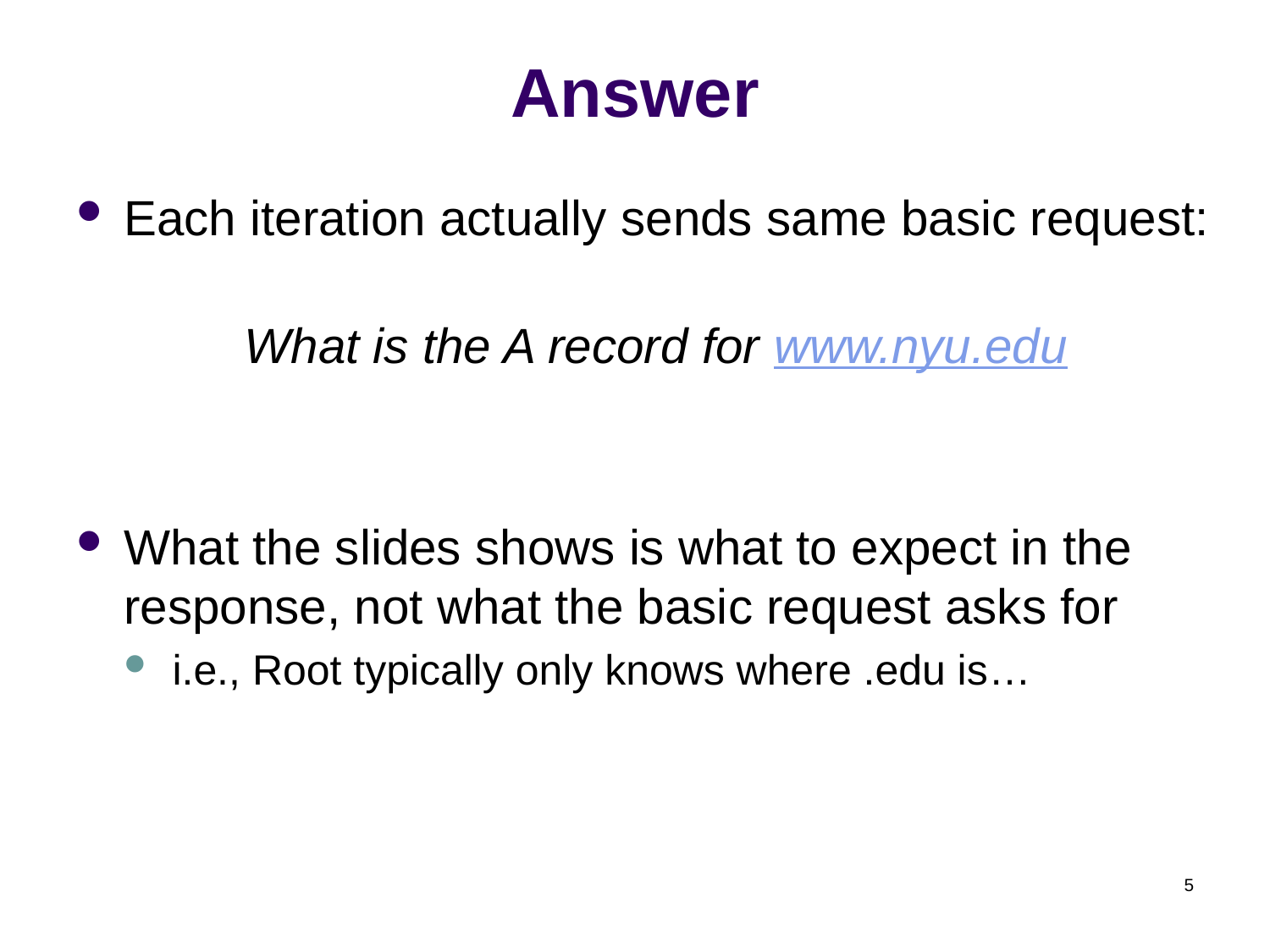

# Answer
Each iteration actually sends same basic request:
What is the A record for www.nyu.edu

What the slides shows is what to expect in the response, not what the basic request asks for
i.e., Root typically only knows where .edu is…

5